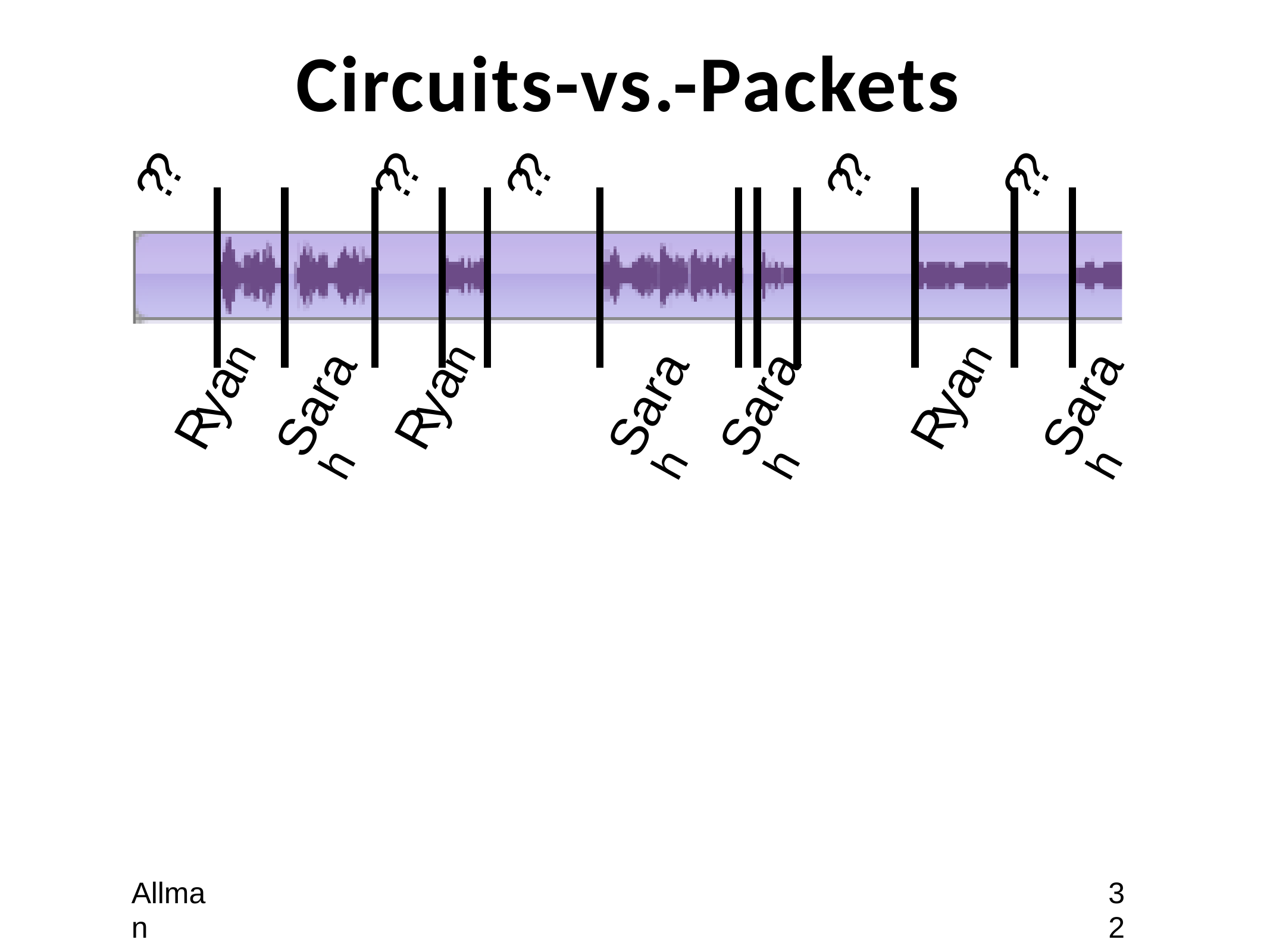

# Circuits-vs.-Packets
??
??
??
??
??

Sarah
Sarah
Sarah
Sarah
Ryan
Ryan
Ryan
Allman
32